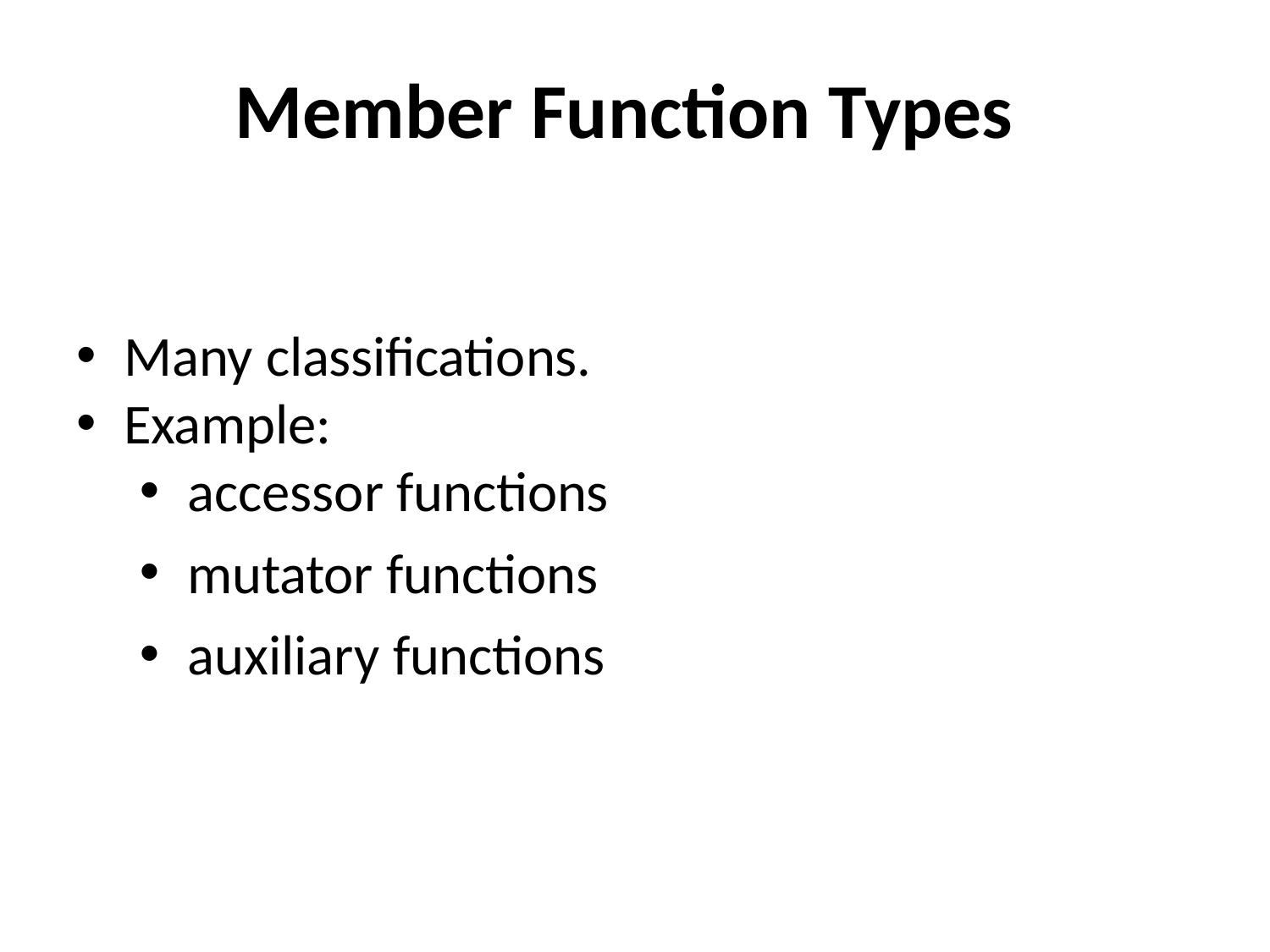

# Member Function Types
Many classifications.
Example:
accessor functions
mutator functions
auxiliary functions